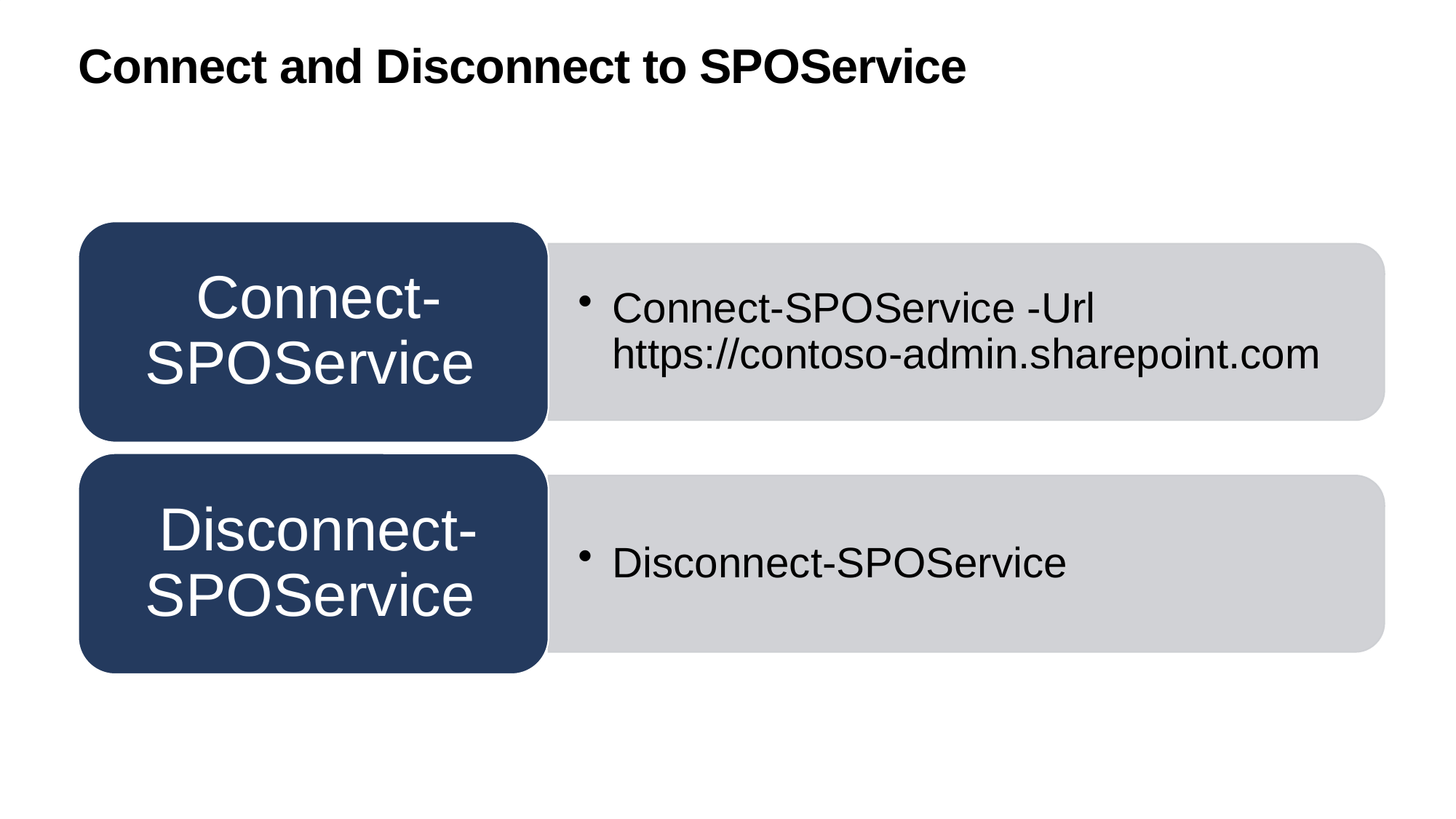

# Connect and Disconnect to SPOService
Connect-SPOService -Url https://contoso-admin.sharepoint.com
Connect-SPOService
Disconnect-SPOService
Disconnect-SPOService